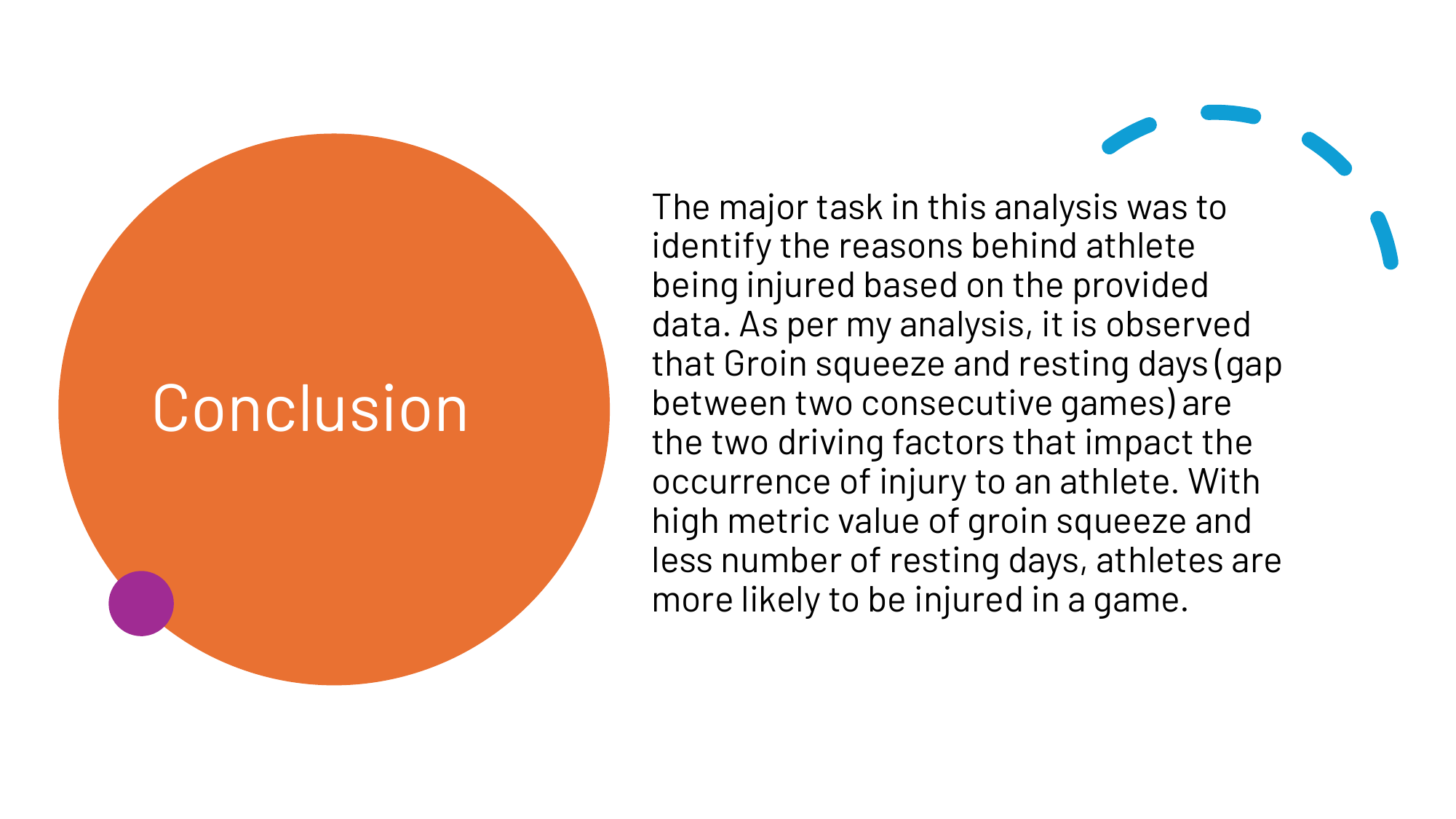

# Conclusion
The major task in this analysis was to identify the reasons behind athlete being injured based on the provided data. As per my analysis, it is observed that Groin squeeze and resting days (gap between two consecutive games) are the two driving factors that impact the occurrence of injury to an athlete. With high metric value of groin squeeze and less number of resting days, athletes are more likely to be injured in a game.